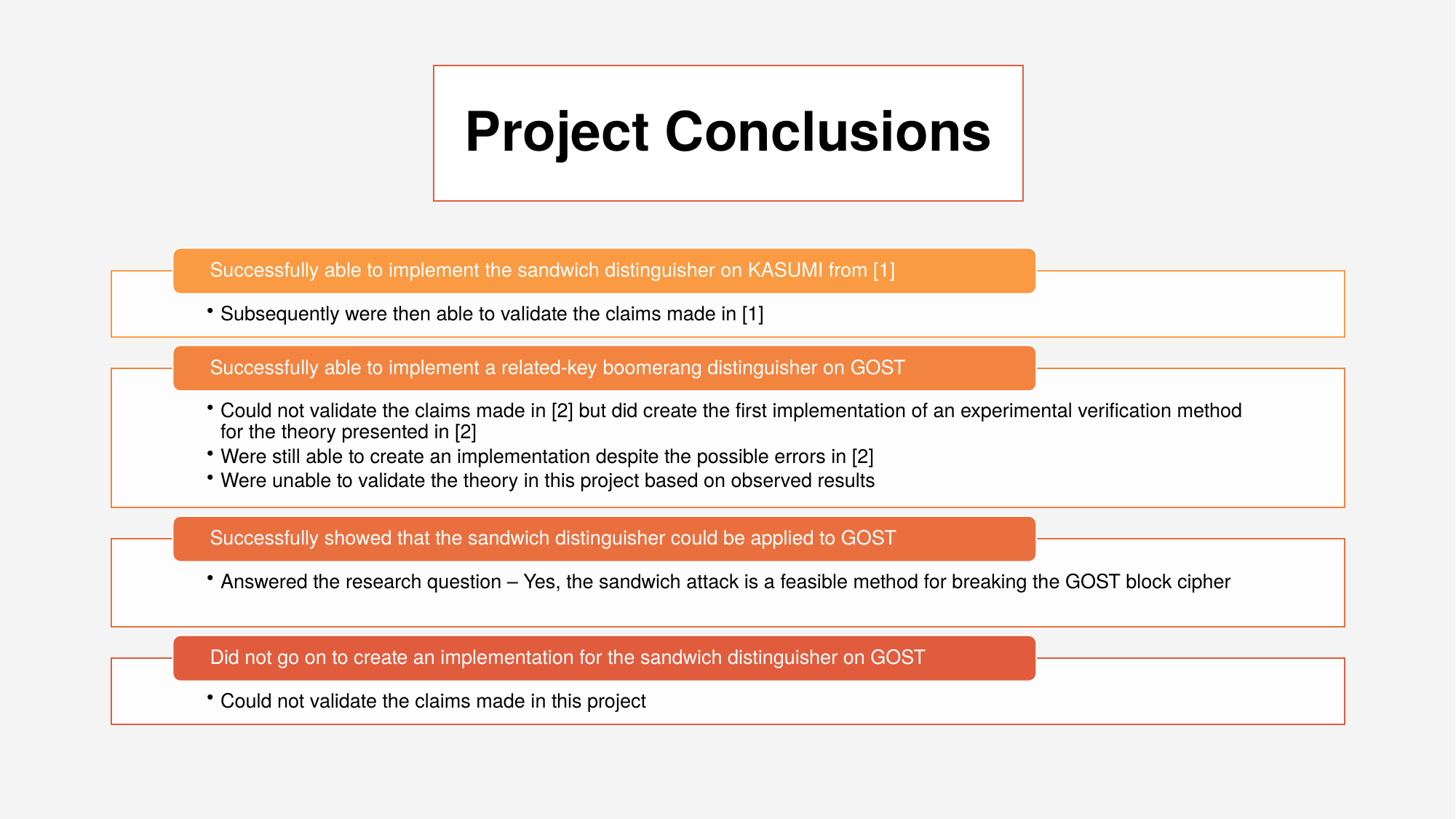

# Project Conclusions
Subsequently were then able to validate the claims made in [1]
Successfully able to implement the sandwich distinguisher on KASUMI from [1]
Could not validate the claims made in [2] but did create the first implementation of an experimental verification method for the theory presented in [2]
Were still able to create an implementation despite the possible errors in [2]
Were unable to validate the theory in this project based on observed results
Successfully able to implement a related-key boomerang distinguisher on GOST
Answered the research question – Yes, the sandwich attack is a feasible method for breaking the GOST block cipher
Successfully showed that the sandwich distinguisher could be applied to GOST
Could not validate the claims made in this project
Did not go on to create an implementation for the sandwich distinguisher on GOST